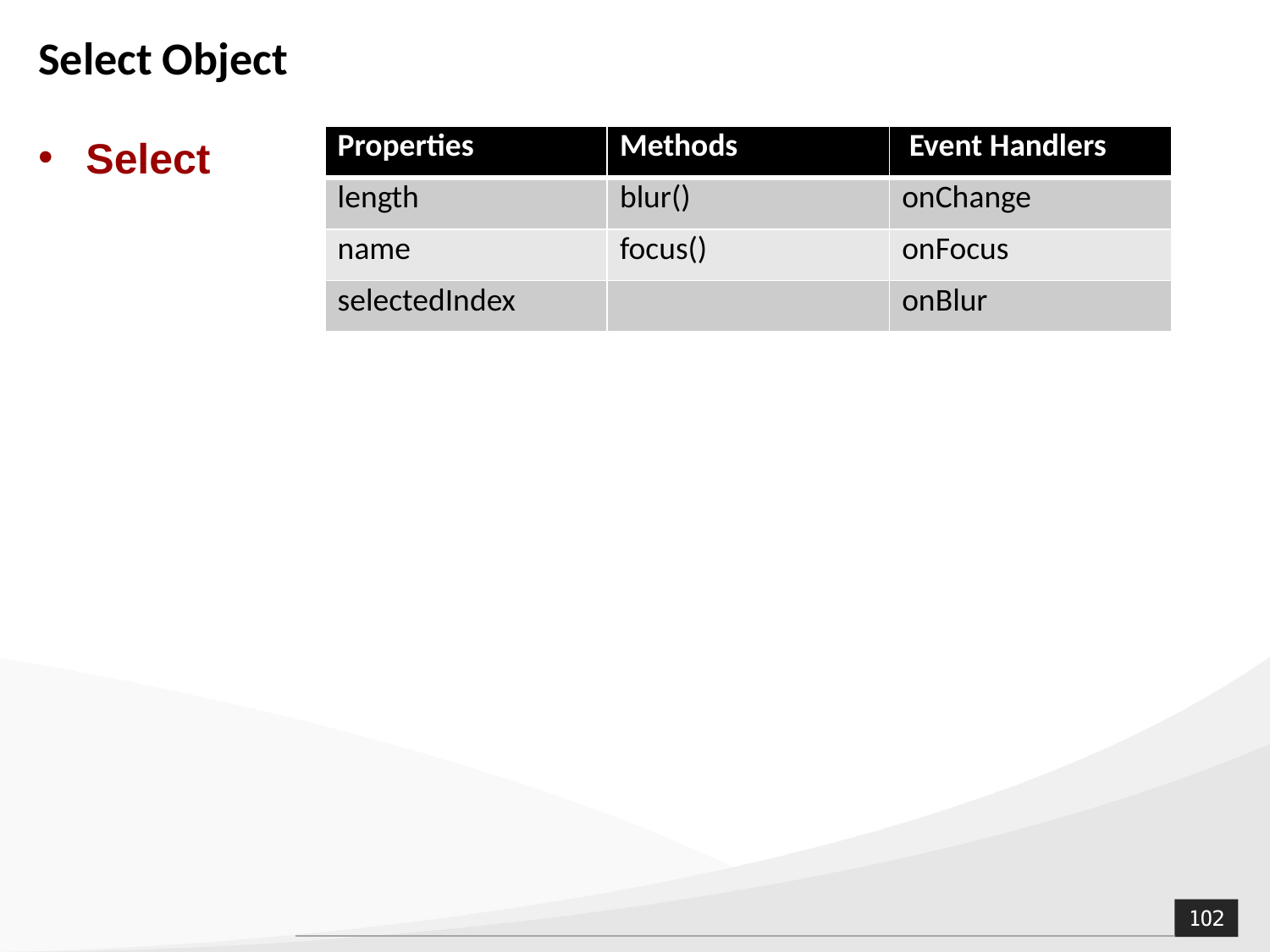

# Select Object
Select

| Properties | Methods | Event Handlers |
| --- | --- | --- |
| length | blur() | onChange |
| name | focus() | onFocus |
| selectedIndex |  | onBlur |